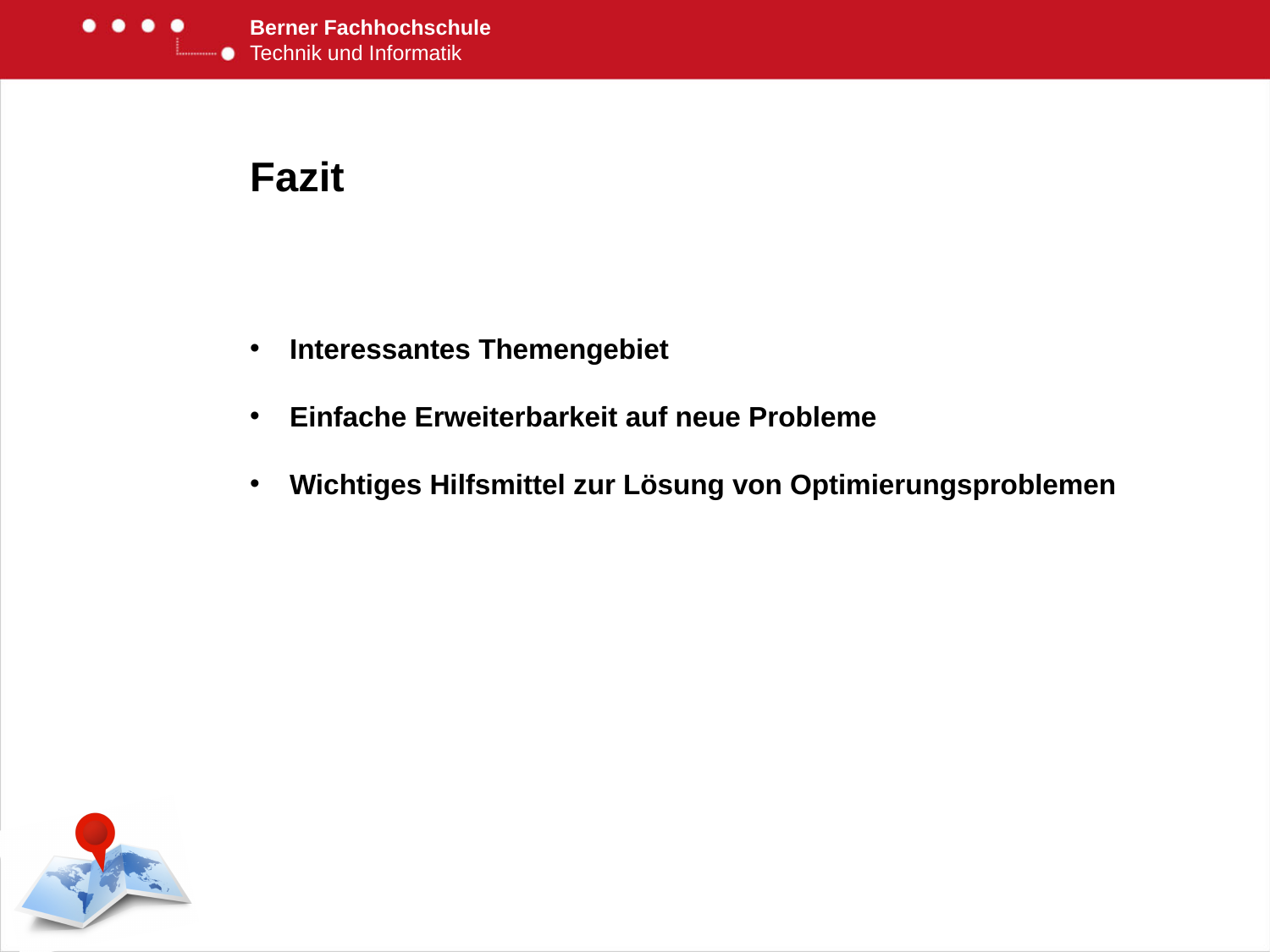

# Fazit

Interessantes Themengebiet

Einfache Erweiterbarkeit auf neue Probleme

Wichtiges Hilfsmittel zur Lösung von Optimierungsproblemen